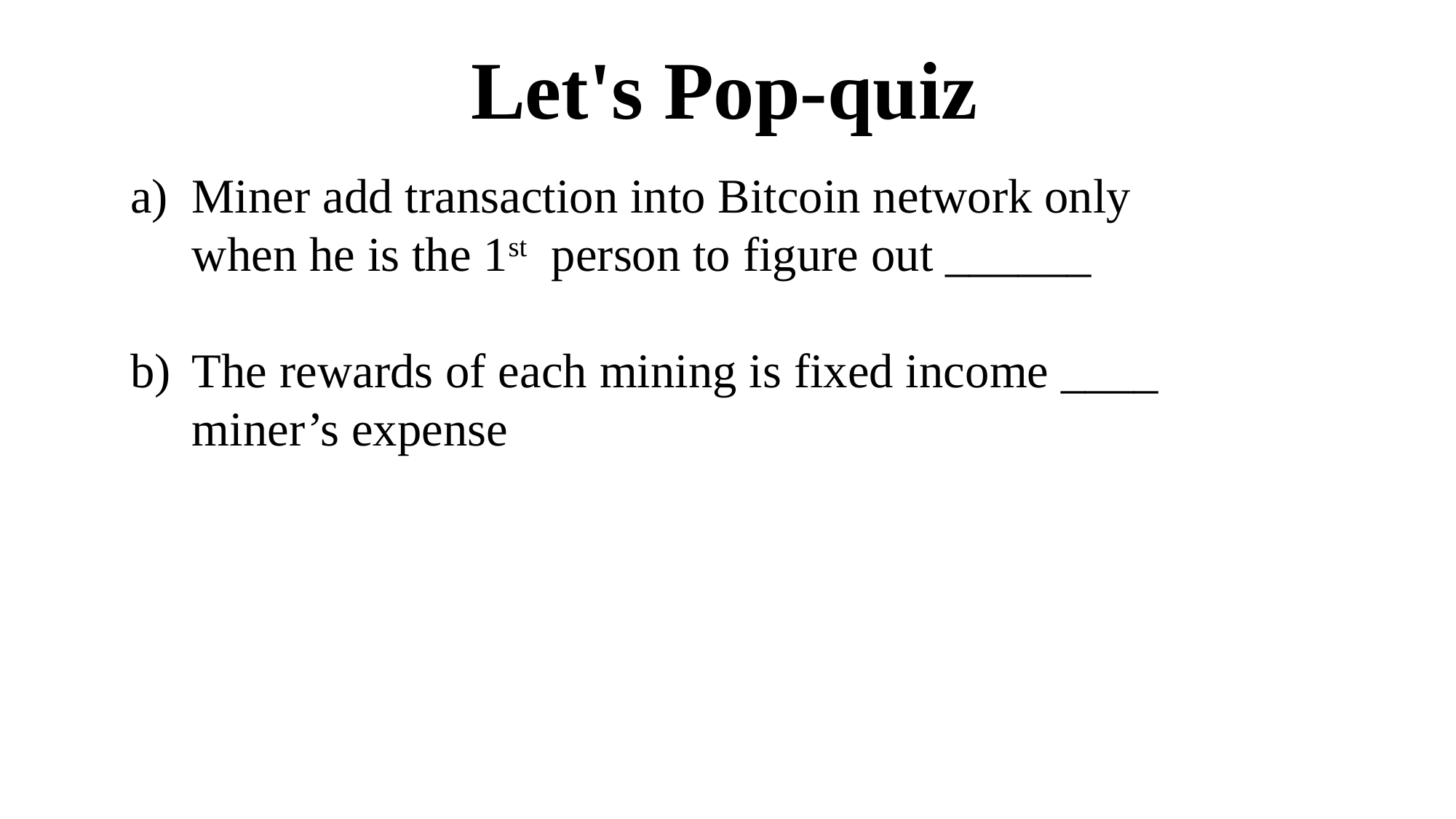

Let's Pop-quiz
Miner add transaction into Bitcoin network only when he is the 1st  person to figure out ______

The rewards of each mining is fixed income ____ miner’s expense